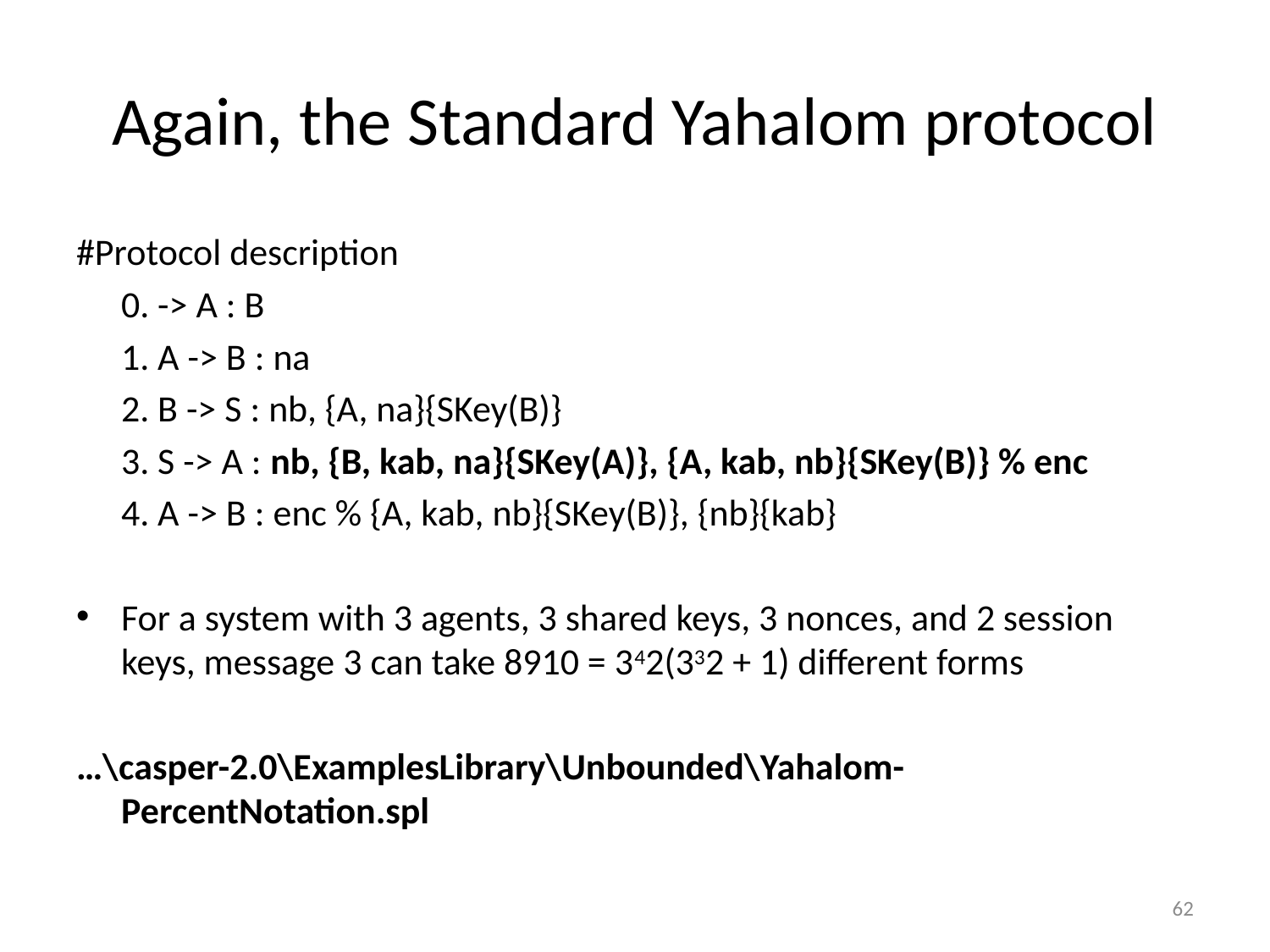

# Again, the Standard Yahalom protocol
#Protocol description
	0. -> A : B
	1. A -> B : na
	2. B -> S : nb, {A, na}{SKey(B)}
	3. S -> A : nb, {B, kab, na}{SKey(A)}, {A, kab, nb}{SKey(B)} % enc
	4. A -> B : enc % {A, kab, nb}{SKey(B)}, {nb}{kab}

For a system with 3 agents, 3 shared keys, 3 nonces, and 2 session keys, message 3 can take 8910 = 342(332 + 1) different forms

…\casper-2.0\ExamplesLibrary\Unbounded\Yahalom-PercentNotation.spl
62